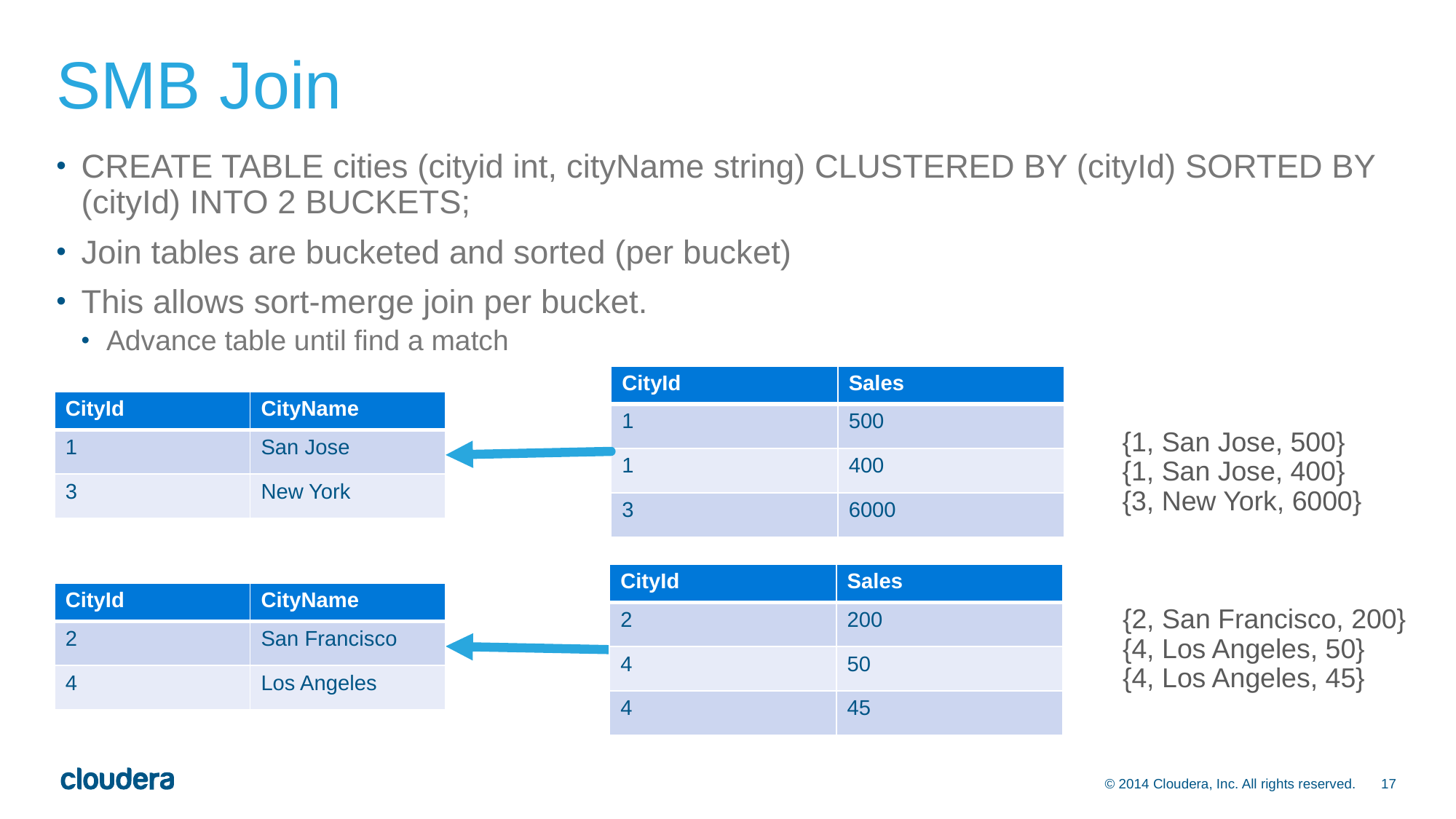

# SMB Join
CREATE TABLE cities (cityid int, cityName string) CLUSTERED BY (cityId) SORTED BY (cityId) INTO 2 BUCKETS;
Join tables are bucketed and sorted (per bucket)
This allows sort-merge join per bucket.
Advance table until find a match
| CityId | Sales |
| --- | --- |
| 1 | 500 |
| 1 | 400 |
| 3 | 6000 |
| CityId | CityName |
| --- | --- |
| 1 | San Jose |
| 3 | New York |
{1, San Jose, 500}
{1, San Jose, 400}
{3, New York, 6000}
| CityId | Sales |
| --- | --- |
| 2 | 200 |
| 4 | 50 |
| 4 | 45 |
| CityId | CityName |
| --- | --- |
| 2 | San Francisco |
| 4 | Los Angeles |
{2, San Francisco, 200}
{4, Los Angeles, 50}
{4, Los Angeles, 45}